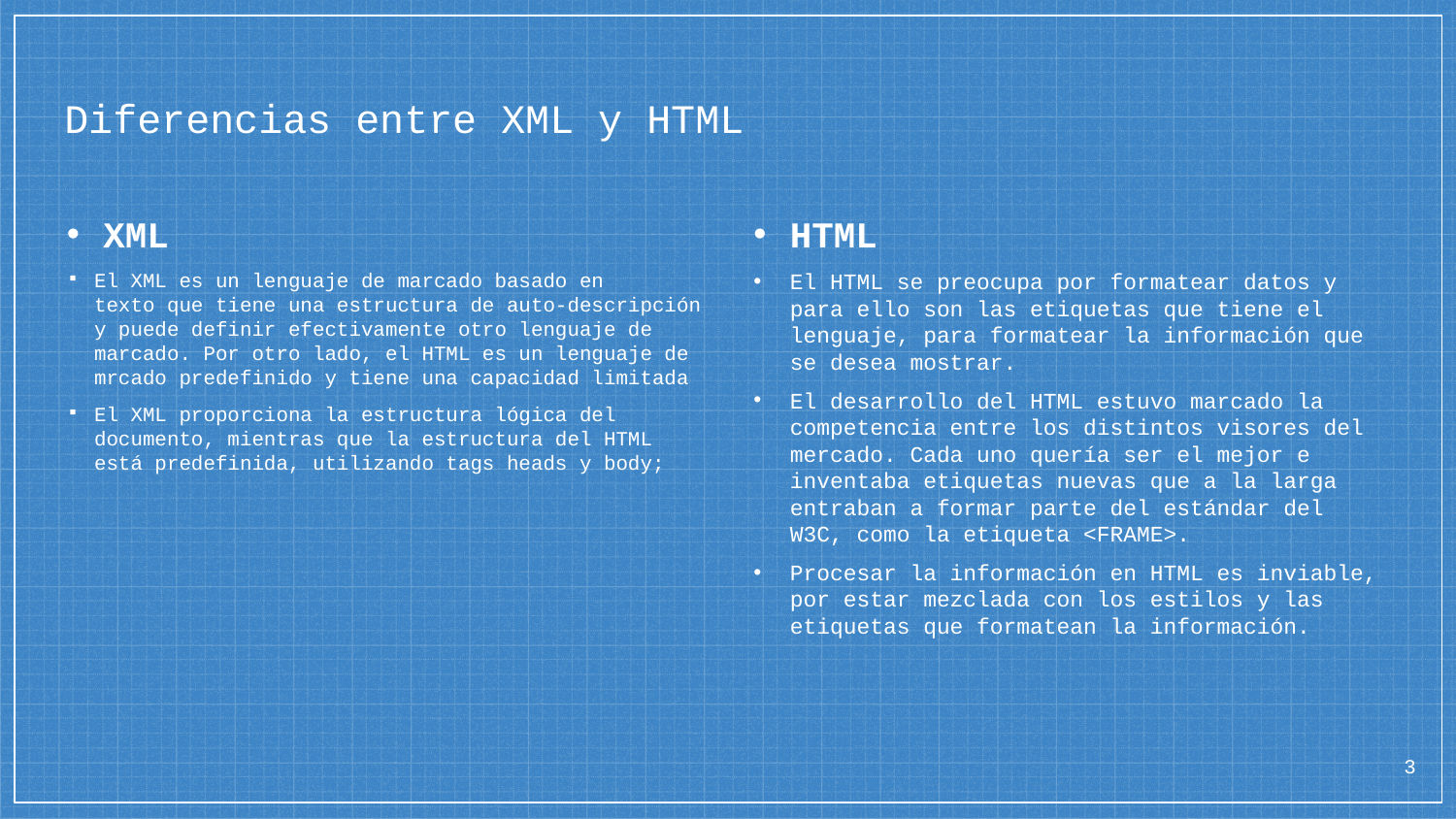

# Diferencias entre XML y HTML
XML
El XML es un lenguaje de marcado basado en texto que tiene una estructura de auto-descripción y puede definir efectivamente otro lenguaje de marcado. Por otro lado, el HTML es un lenguaje de mrcado predefinido y tiene una capacidad limitada
El XML proporciona la estructura lógica del documento, mientras que la estructura del HTML está predefinida, utilizando tags heads y body;

HTML
El HTML se preocupa por formatear datos y para ello son las etiquetas que tiene el lenguaje, para formatear la información que se desea mostrar.
El desarrollo del HTML estuvo marcado la competencia entre los distintos visores del mercado. Cada uno quería ser el mejor e inventaba etiquetas nuevas que a la larga entraban a formar parte del estándar del W3C, como la etiqueta <FRAME>.
Procesar la información en HTML es inviable, por estar mezclada con los estilos y las etiquetas que formatean la información.
3